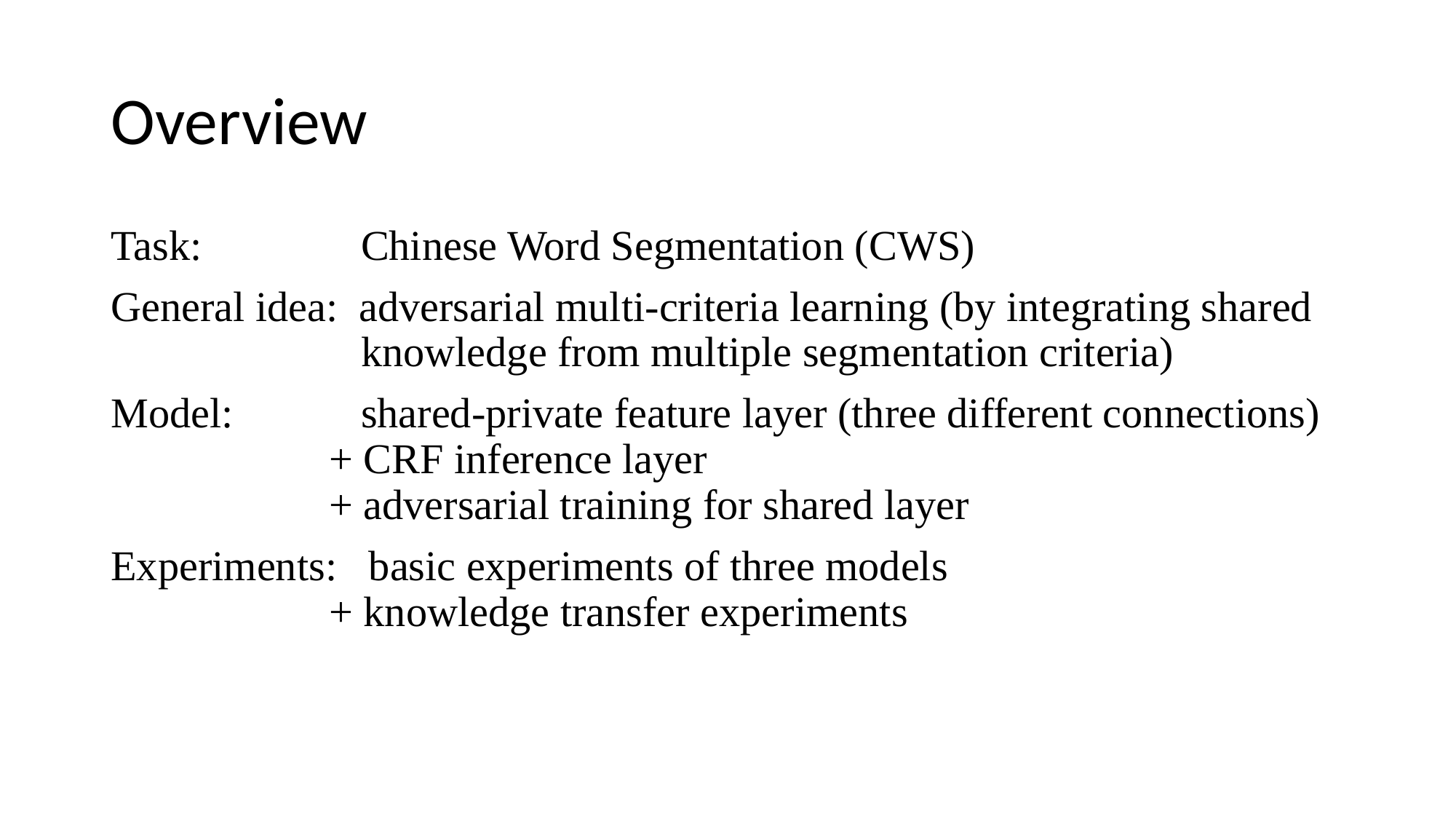

# Overview
Task: 		   Chinese Word Segmentation (CWS)
General idea:  adversarial multi-criteria learning (by integrating shared 		   knowledge from multiple segmentation criteria)
Model:	   shared-private feature layer (three different connections) 		+ CRF inference layer                                                          		+ adversarial training for shared layer
Experiments:   basic experiments of three models                                    		+ knowledge transfer experiments